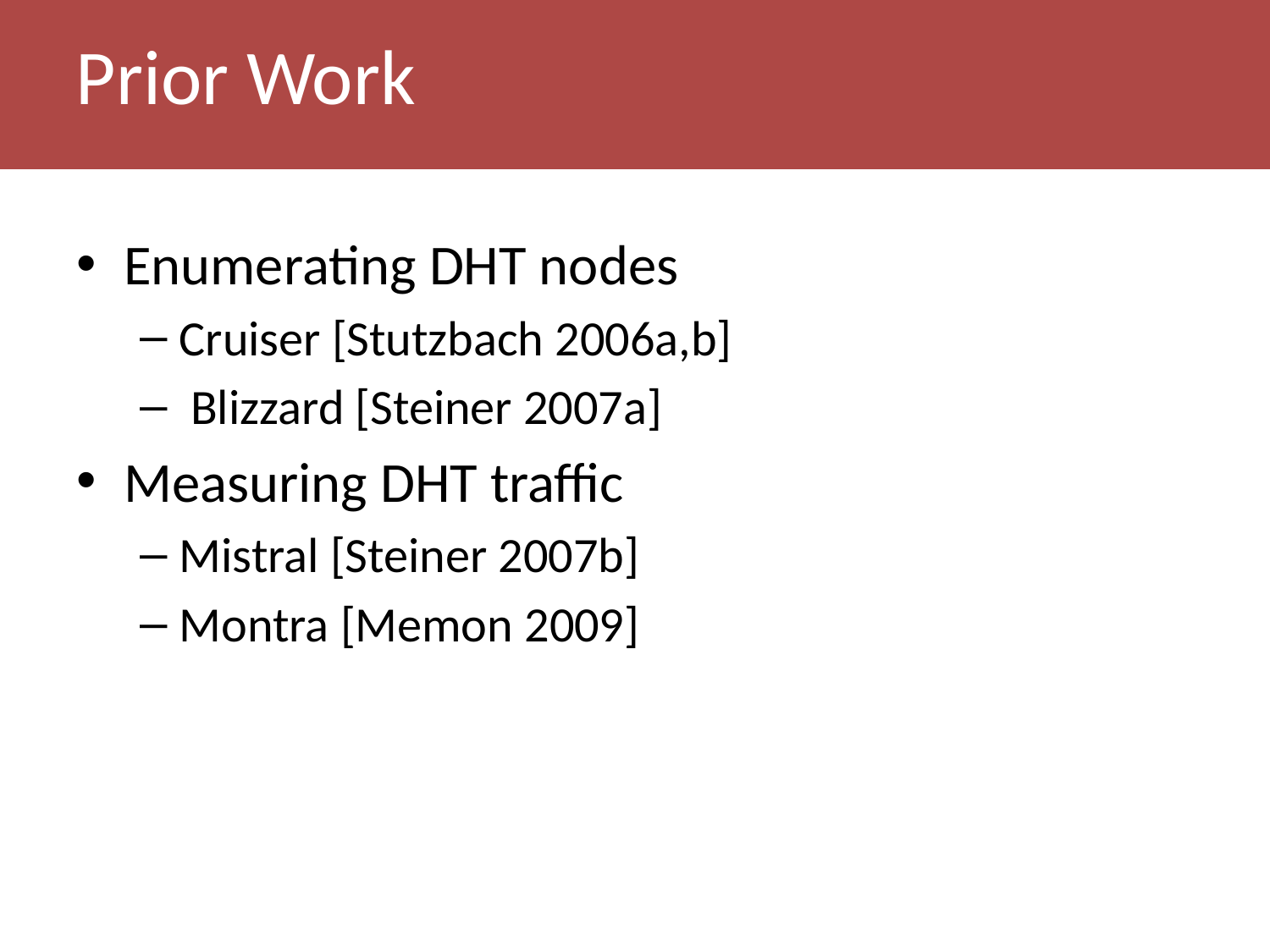

# Prior Work
Enumerating DHT nodes
Cruiser [Stutzbach 2006a,b]
 Blizzard [Steiner 2007a]
Measuring DHT traffic
Mistral [Steiner 2007b]
Montra [Memon 2009]